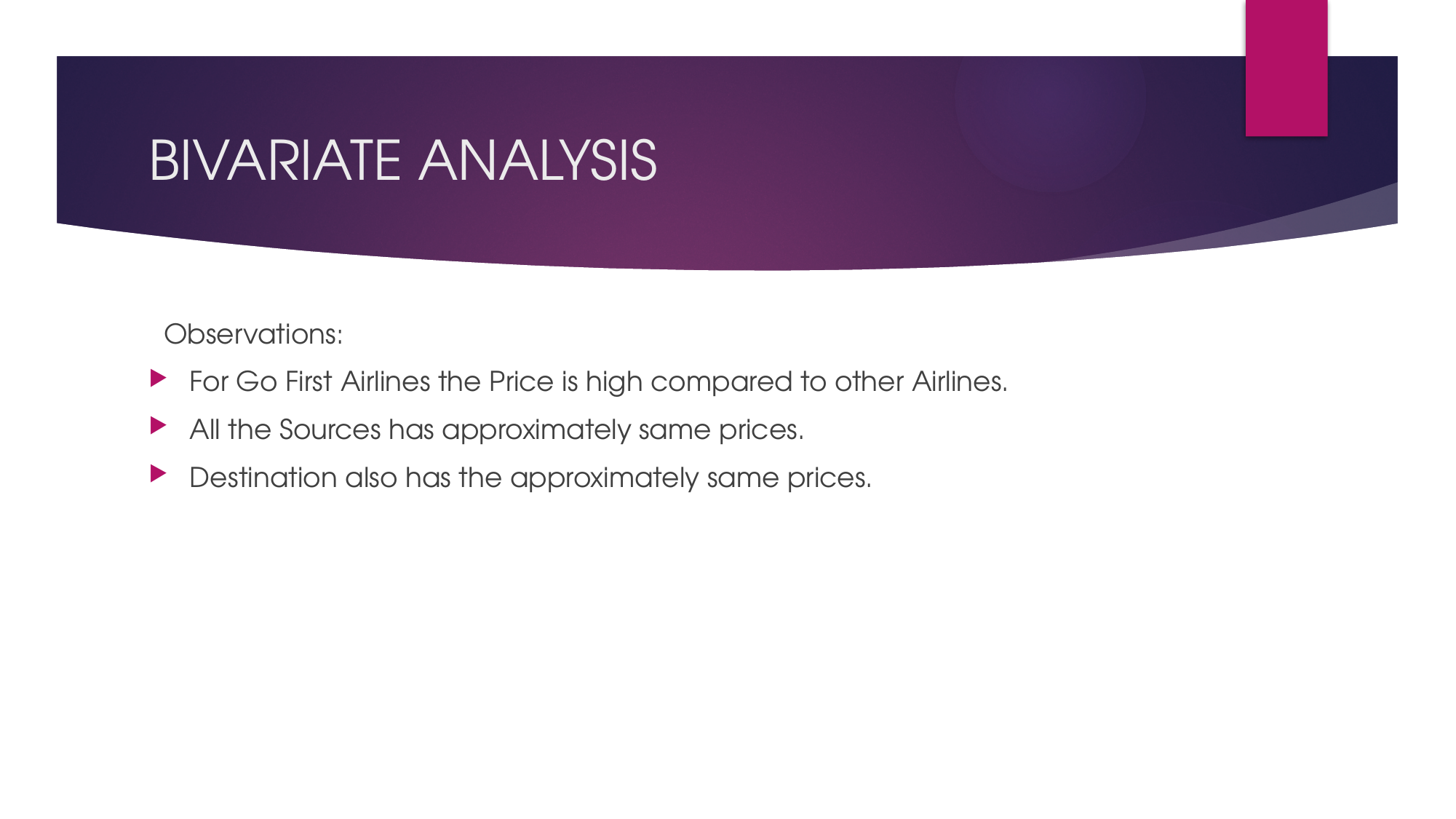

# BIVARIATE ANALYSIS
  Observations:
For Go First Airlines the Price is high compared to other Airlines.
All the Sources has approximately same prices.
Destination also has the approximately same prices.